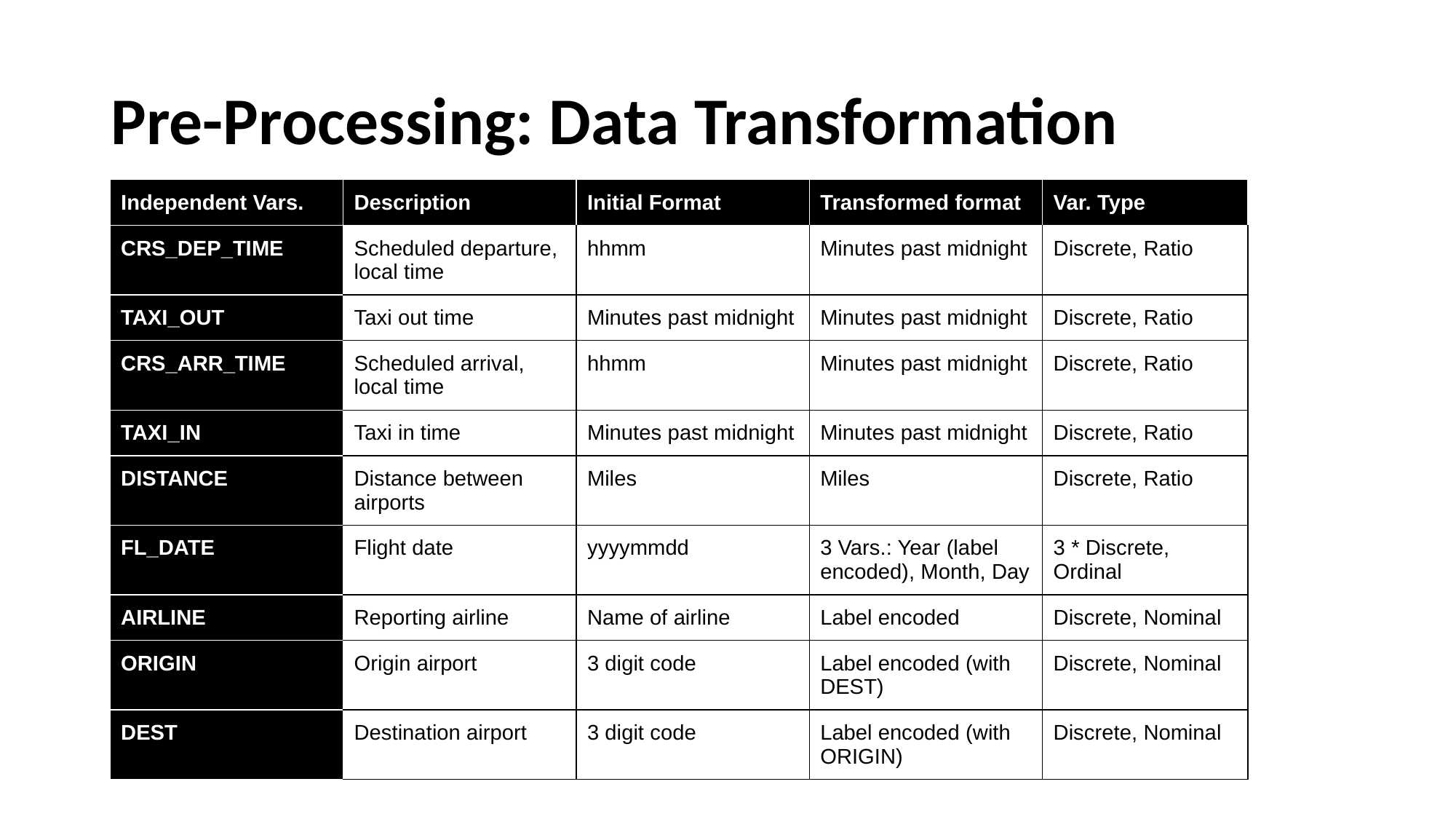

# Pre-Processing: Data Transformation
| Independent Vars. | Description | Initial Format | Transformed format | Var. Type |
| --- | --- | --- | --- | --- |
| CRS\_DEP\_TIME | Scheduled departure, local time | hhmm | Minutes past midnight | Discrete, Ratio |
| TAXI\_OUT | Taxi out time | Minutes past midnight | Minutes past midnight | Discrete, Ratio |
| CRS\_ARR\_TIME | Scheduled arrival, local time | hhmm | Minutes past midnight | Discrete, Ratio |
| TAXI\_IN | Taxi in time | Minutes past midnight | Minutes past midnight | Discrete, Ratio |
| DISTANCE | Distance between airports | Miles | Miles | Discrete, Ratio |
| FL\_DATE | Flight date | yyyymmdd | 3 Vars.: Year (label encoded), Month, Day | 3 \* Discrete, Ordinal |
| AIRLINE | Reporting airline | Name of airline | Label encoded | Discrete, Nominal |
| ORIGIN | Origin airport | 3 digit code | Label encoded (with DEST) | Discrete, Nominal |
| DEST | Destination airport | 3 digit code | Label encoded (with ORIGIN) | Discrete, Nominal |